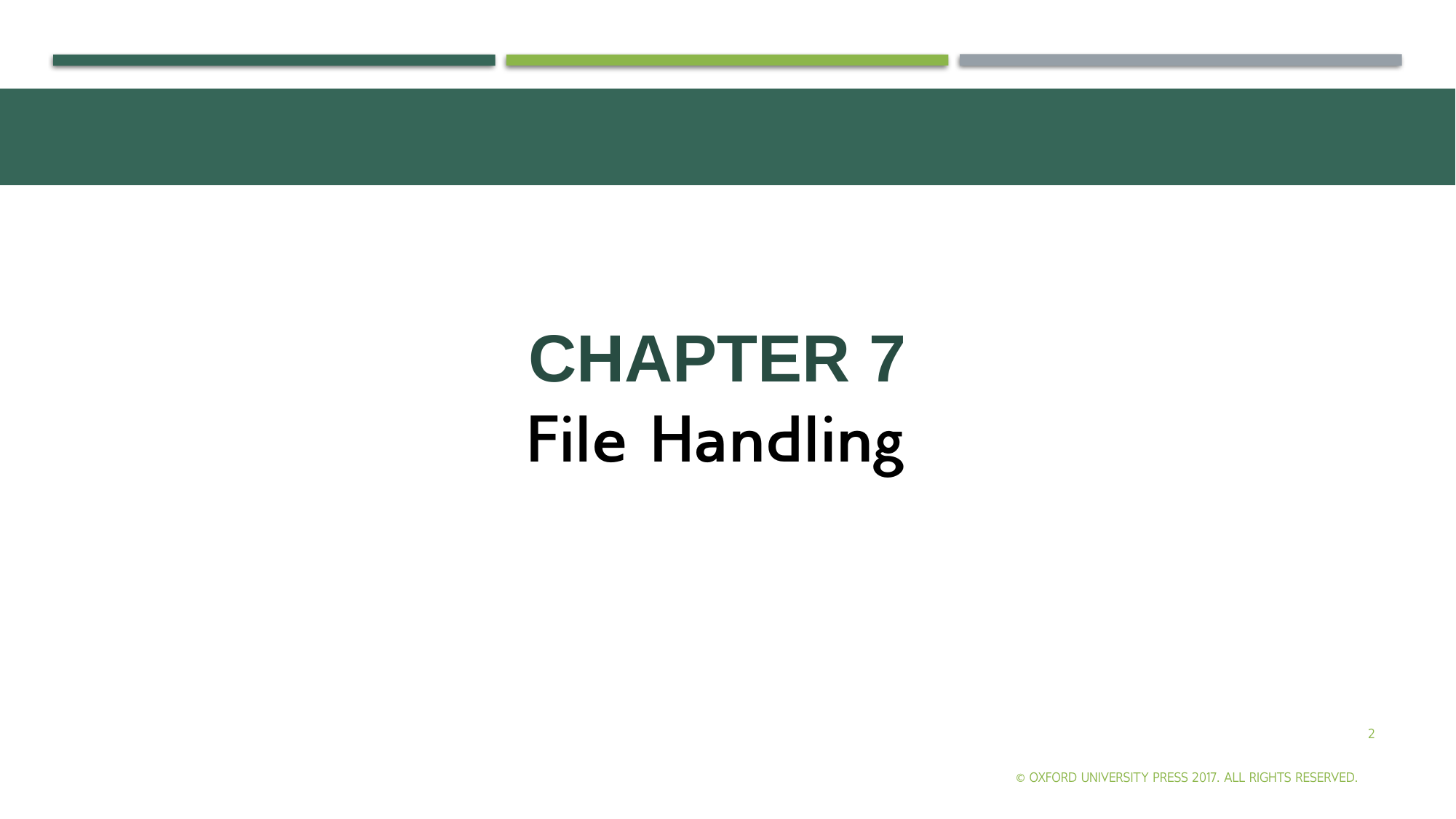

CHAPTER 7
 File Handling
2
© Oxford University Press 2017. All rights reserved.